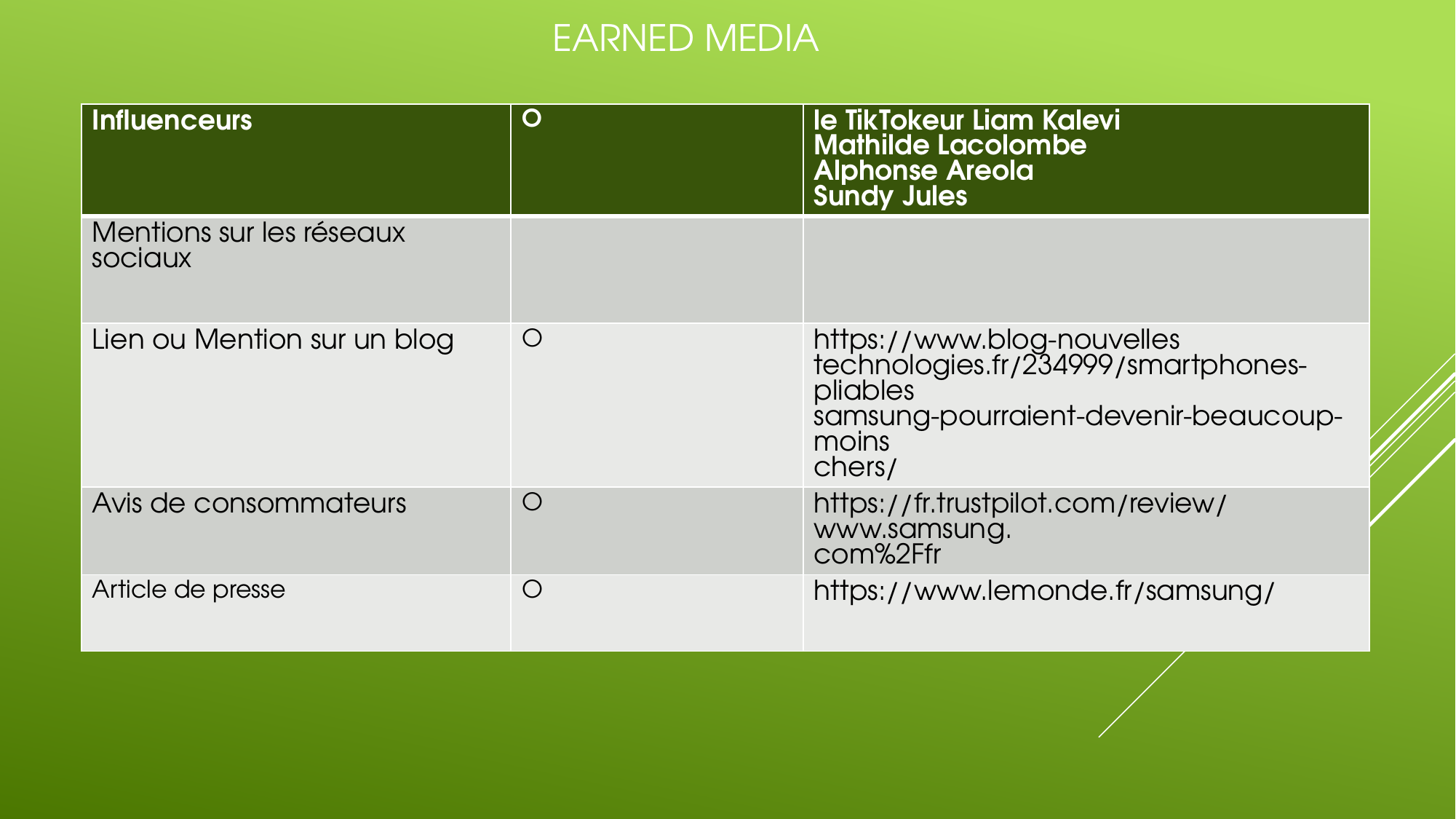

EARNED MEDIA
| Influenceurs | O | le TikTokeur Liam Kalevi  Mathilde Lacolombe Alphonse Areola Sundy Jules |
| --- | --- | --- |
| Mentions sur les réseaux sociaux |  |  |
| Lien ou Mention sur un blog | O | https://www.blog-nouvelles technologies.fr/234999/smartphones-pliables samsung-pourraient-devenir-beaucoup-moins chers/ |
| Avis de consommateurs | O | https://fr.trustpilot.com/review/www.samsung. com%2Ffr |
| Article de presse | O | https://www.lemonde.fr/samsung/ |